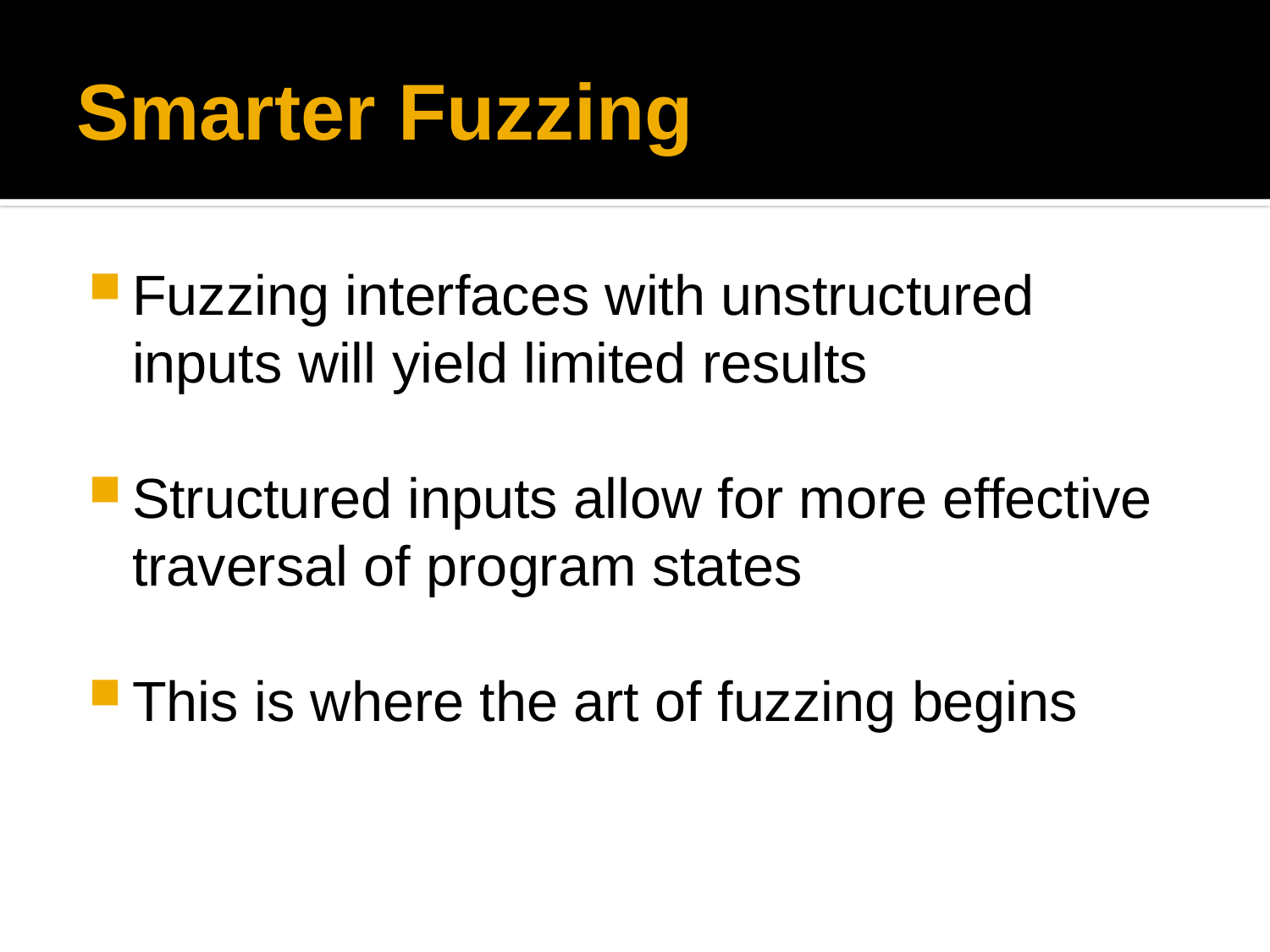

# Smarter Fuzzing
Fuzzing interfaces with unstructured inputs will yield limited results

Structured inputs allow for more effective traversal of program states

This is where the art of fuzzing begins